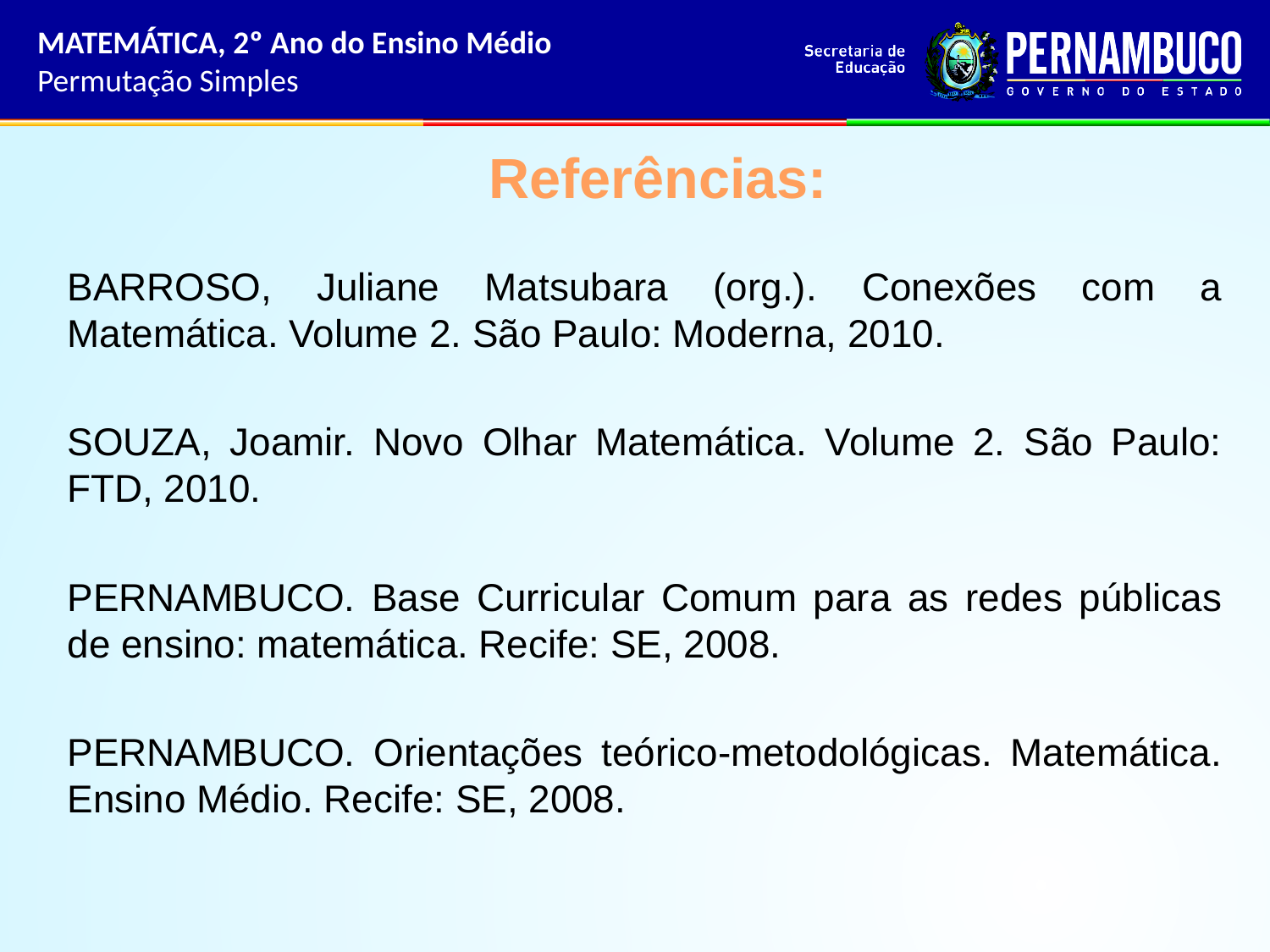

MATEMÁTICA, 2º Ano do Ensino Médio
Permutação Simples

Referências:
BARROSO, Juliane Matsubara (org.). Conexões com a Matemática. Volume 2. São Paulo: Moderna, 2010.

SOUZA, Joamir. Novo Olhar Matemática. Volume 2. São Paulo: FTD, 2010.

PERNAMBUCO. Base Curricular Comum para as redes públicas de ensino: matemática. Recife: SE, 2008.

PERNAMBUCO. Orientações teórico-metodológicas. Matemática. Ensino Médio. Recife: SE, 2008.